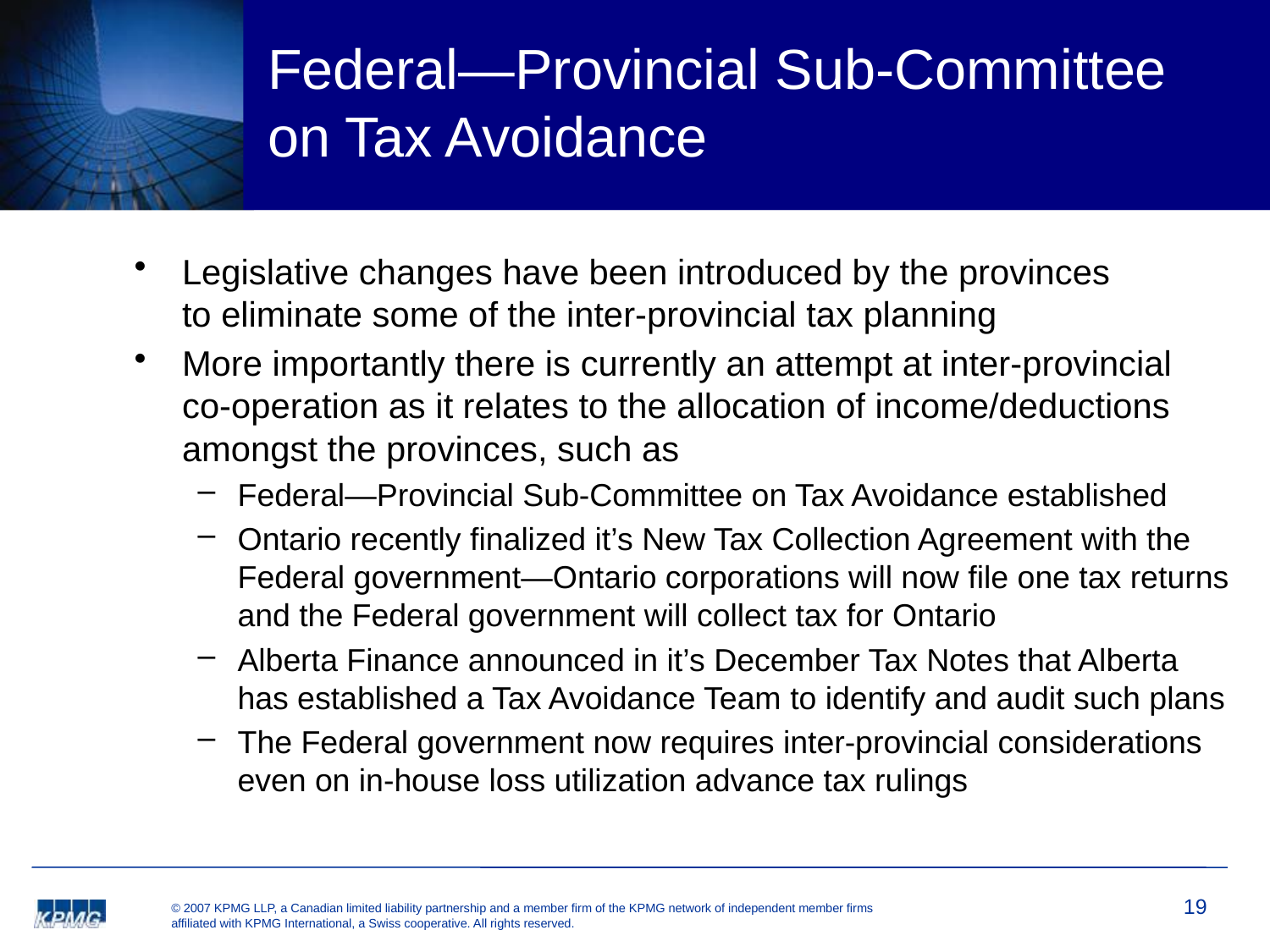

# Federal—Provincial Sub-Committee on Tax Avoidance

Legislative changes have been introduced by the provinces
to eliminate some of the inter-provincial tax planning
More importantly there is currently an attempt at inter-provincial
co-operation as it relates to the allocation of income/deductions amongst the provinces, such as
Federal—Provincial Sub-Committee on Tax Avoidance established
Ontario recently finalized it’s New Tax Collection Agreement with the Federal government—Ontario corporations will now file one tax returns and the Federal government will collect tax for Ontario
Alberta Finance announced in it’s December Tax Notes that Alberta
has established a Tax Avoidance Team to identify and audit such plans
The Federal government now requires inter-provincial considerations even on in-house loss utilization advance tax rulings